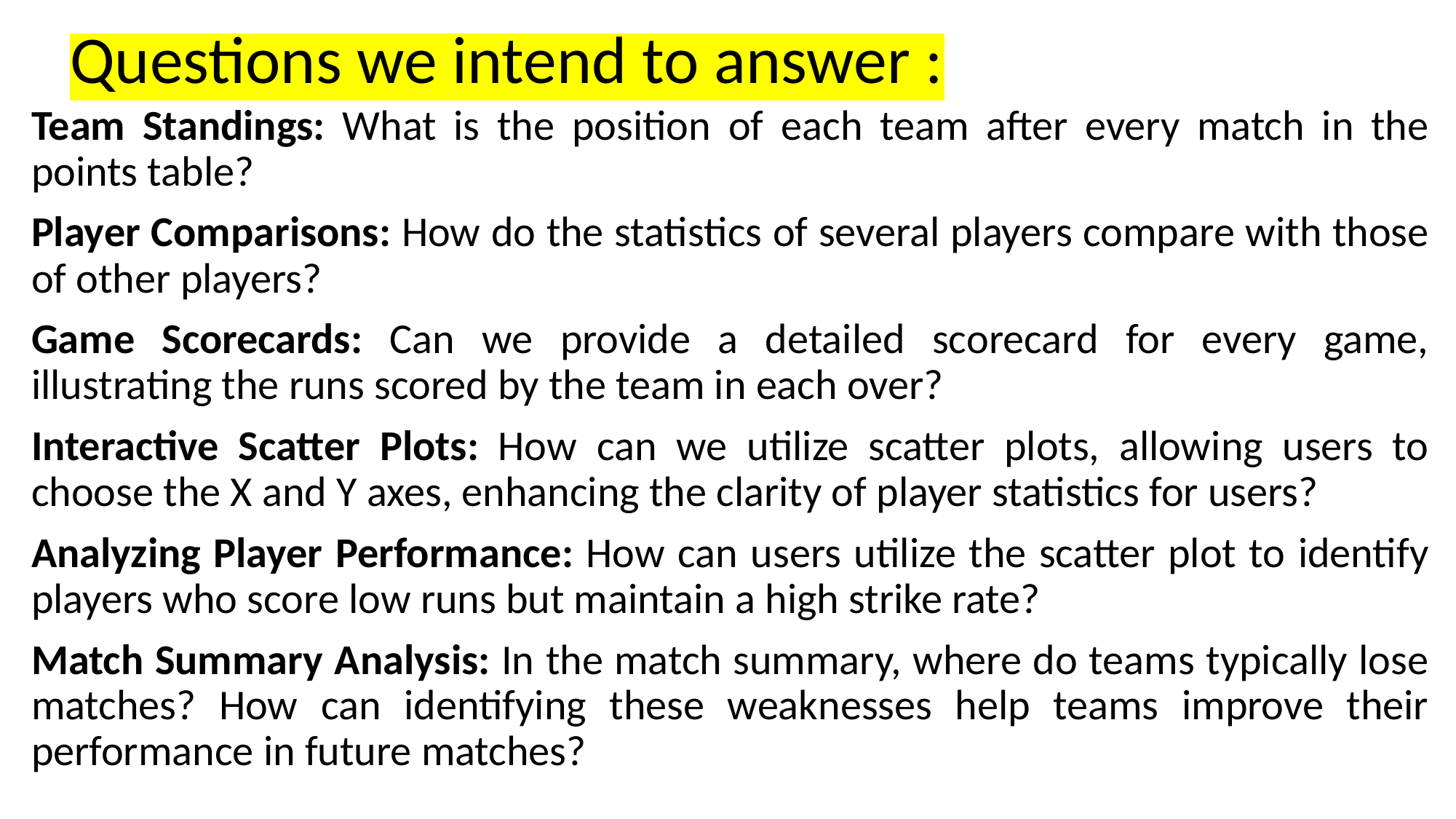

# Questions we intend to answer :
Team Standings: What is the position of each team after every match in the points table?
Player Comparisons: How do the statistics of several players compare with those of other players?
Game Scorecards: Can we provide a detailed scorecard for every game, illustrating the runs scored by the team in each over?
Interactive Scatter Plots: How can we utilize scatter plots, allowing users to choose the X and Y axes, enhancing the clarity of player statistics for users?
Analyzing Player Performance: How can users utilize the scatter plot to identify players who score low runs but maintain a high strike rate?
Match Summary Analysis: In the match summary, where do teams typically lose matches? How can identifying these weaknesses help teams improve their performance in future matches?